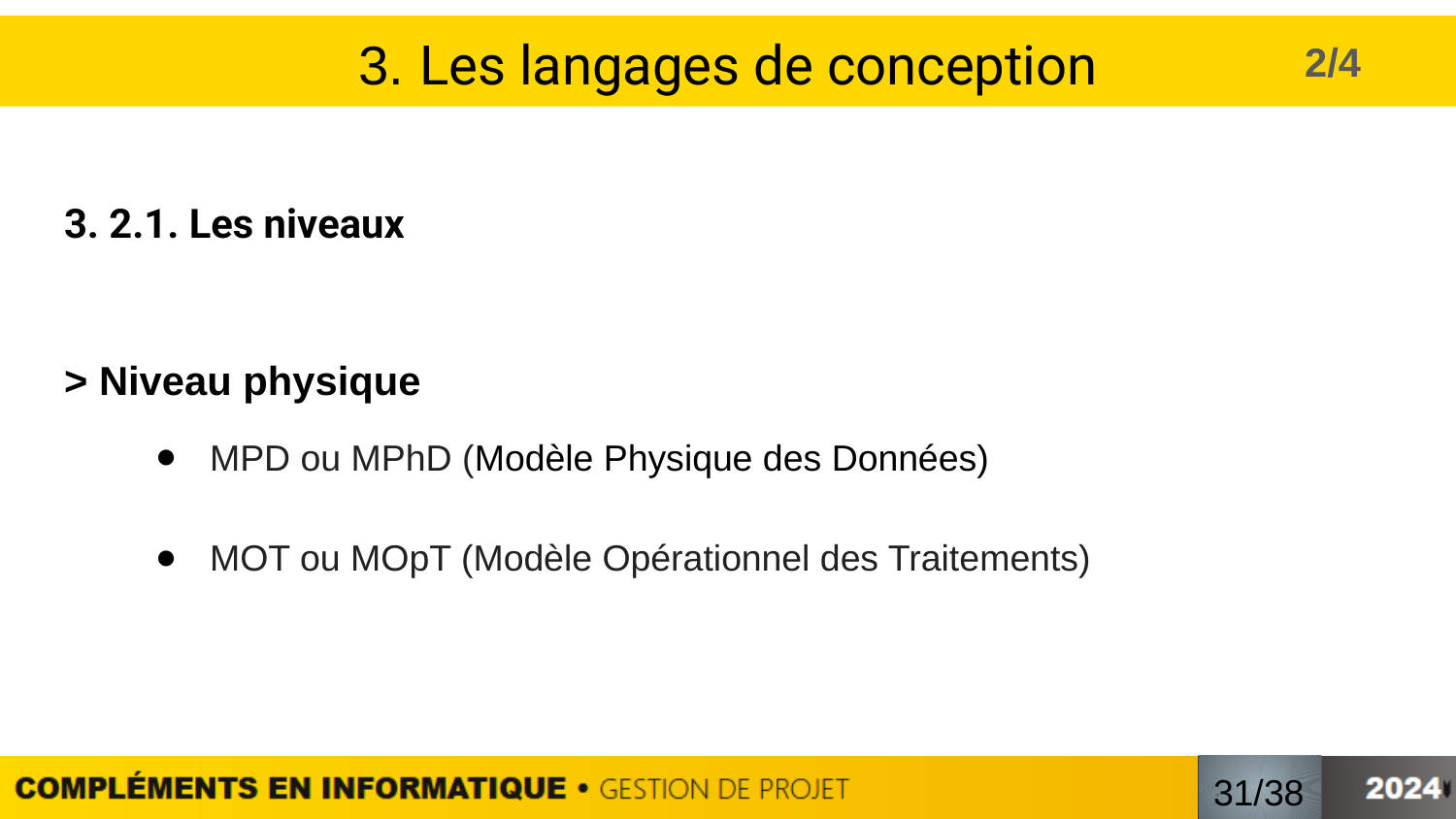

# 3. Les langages de conception
2/4
3. 2.1. Les niveaux

> Niveau physique
MPD ou MPhD (Modèle Physique des Données)
MOT ou MOpT (Modèle Opérationnel des Traitements)

/
31/38